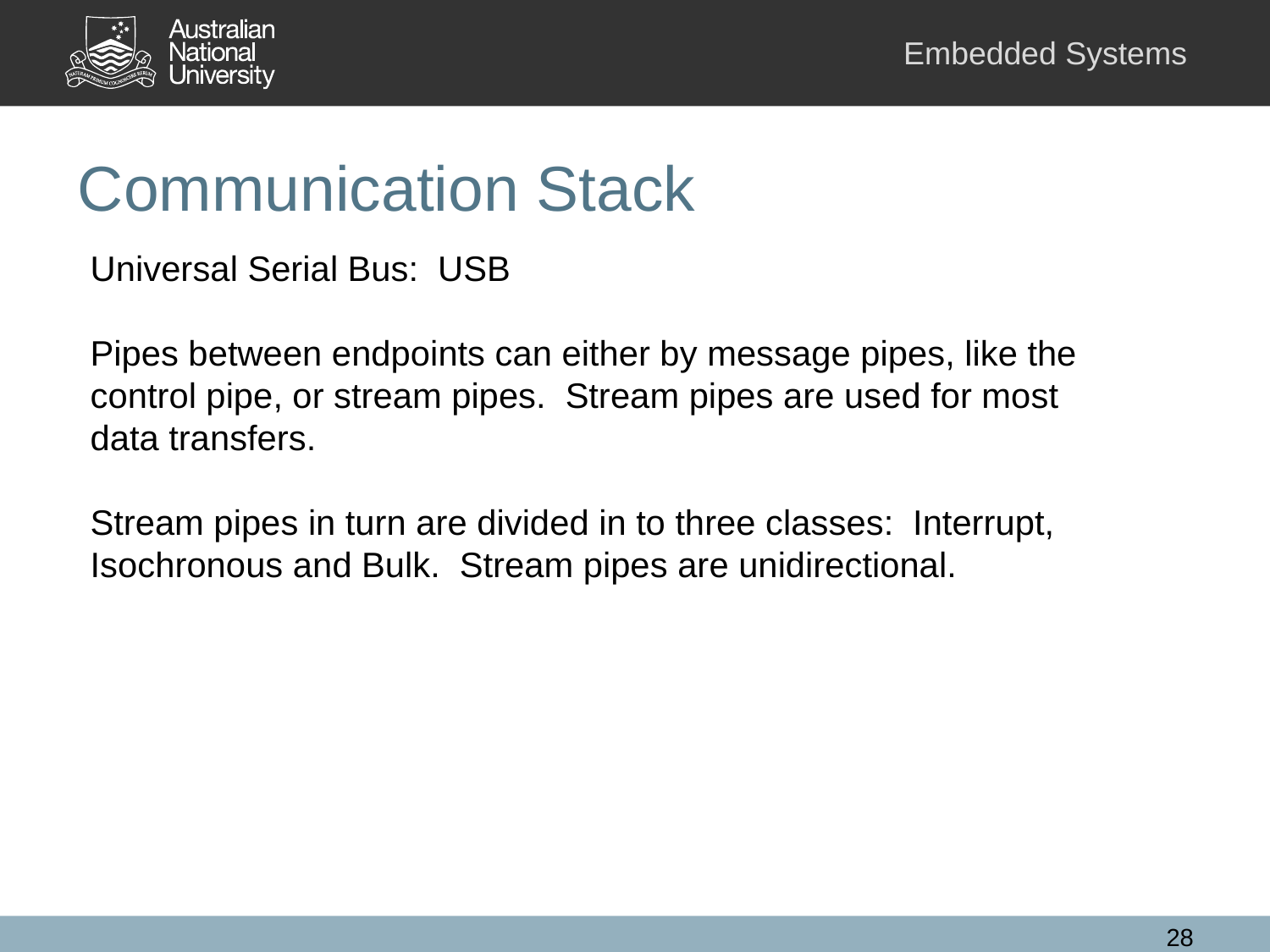

# Communication Stack
Universal Serial Bus:  USB

Pipes between endpoints can either by message pipes, like the control pipe, or stream pipes.  Stream pipes are used for most data transfers.

Stream pipes in turn are divided in to three classes:  Interrupt, Isochronous and Bulk.  Stream pipes are unidirectional.
28